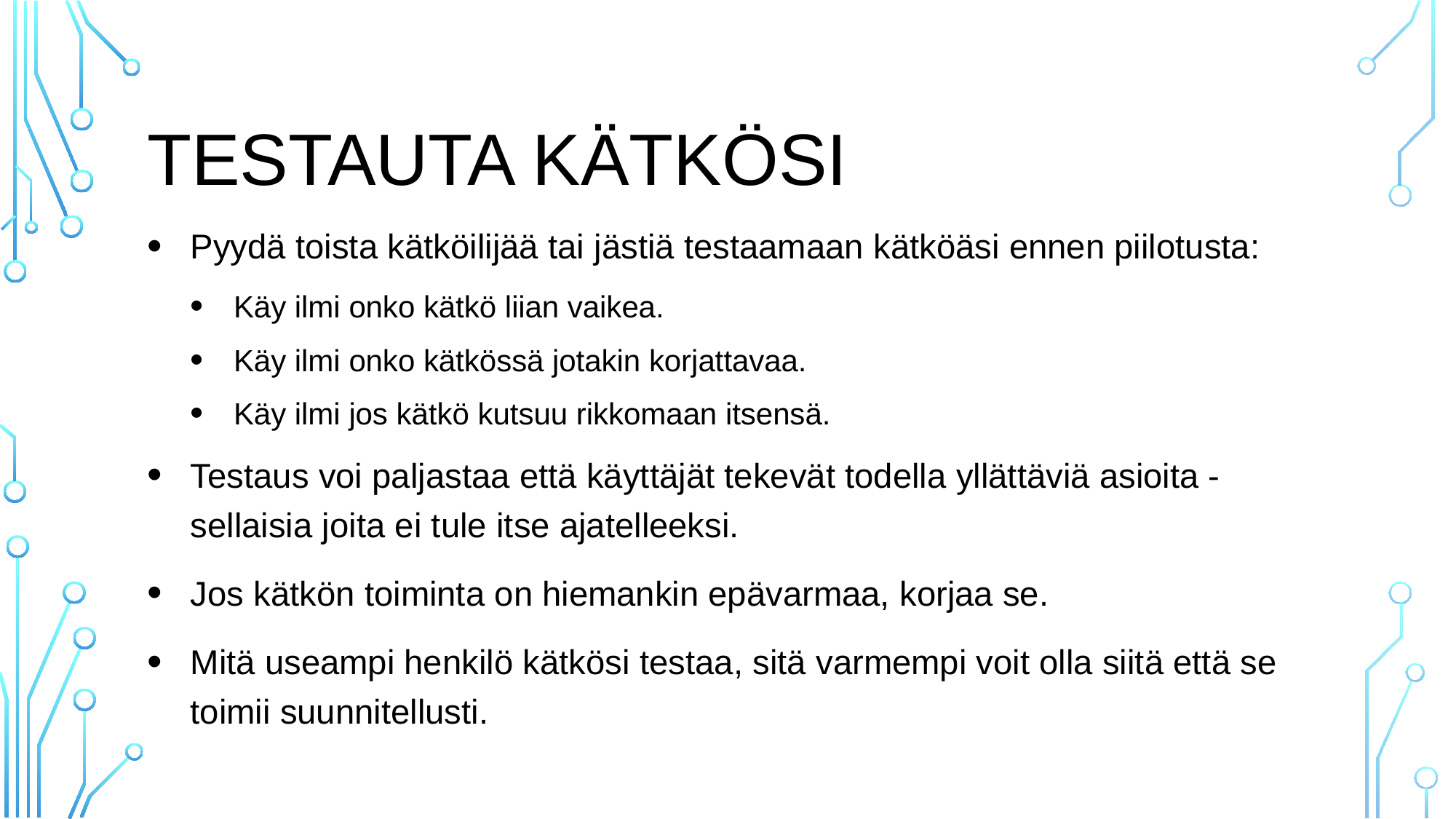

# Testauta kätkösi
Pyydä toista kätköilijää tai jästiä testaamaan kätköäsi ennen piilotusta:
Käy ilmi onko kätkö liian vaikea.
Käy ilmi onko kätkössä jotakin korjattavaa.
Käy ilmi jos kätkö kutsuu rikkomaan itsensä.
Testaus voi paljastaa että käyttäjät tekevät todella yllättäviä asioita - sellaisia joita ei tule itse ajatelleeksi.
Jos kätkön toiminta on hiemankin epävarmaa, korjaa se.
Mitä useampi henkilö kätkösi testaa, sitä varmempi voit olla siitä että se toimii suunnitellusti.